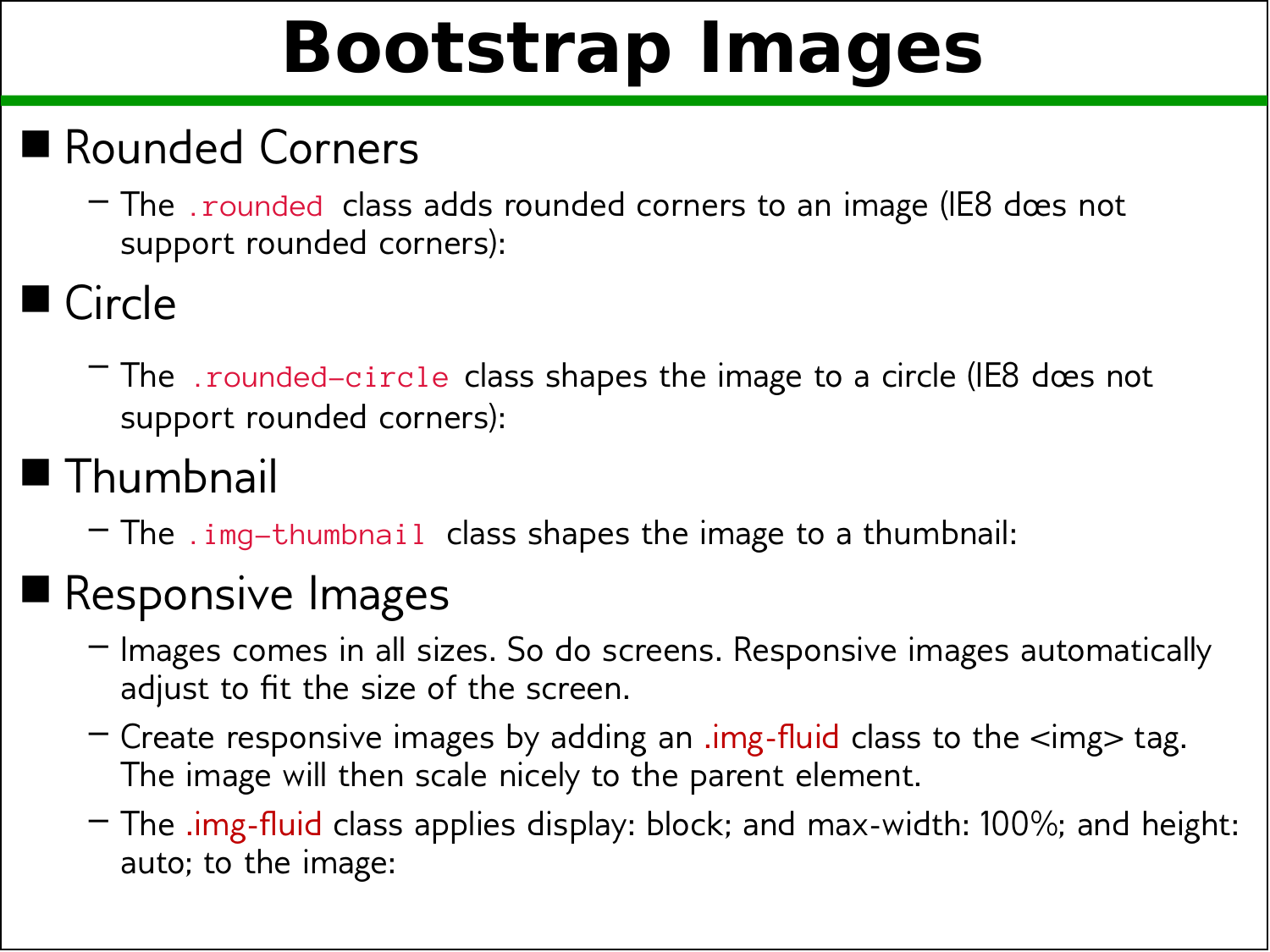

# Bootstrap Images
Rounded Corners
The .rounded class adds rounded corners to an image (IE8 does not support rounded corners):
Circle
The .rounded-circle class shapes the image to a circle (IE8 does not support rounded corners):
Thumbnail
The .img-thumbnail class shapes the image to a thumbnail:
Responsive Images
Images comes in all sizes. So do screens. Responsive images automatically adjust to fit the size of the screen.
Create responsive images by adding an .img-fluid class to the <img> tag. The image will then scale nicely to the parent element.
The .img-fluid class applies display: block; and max-width: 100%; and height: auto; to the image: